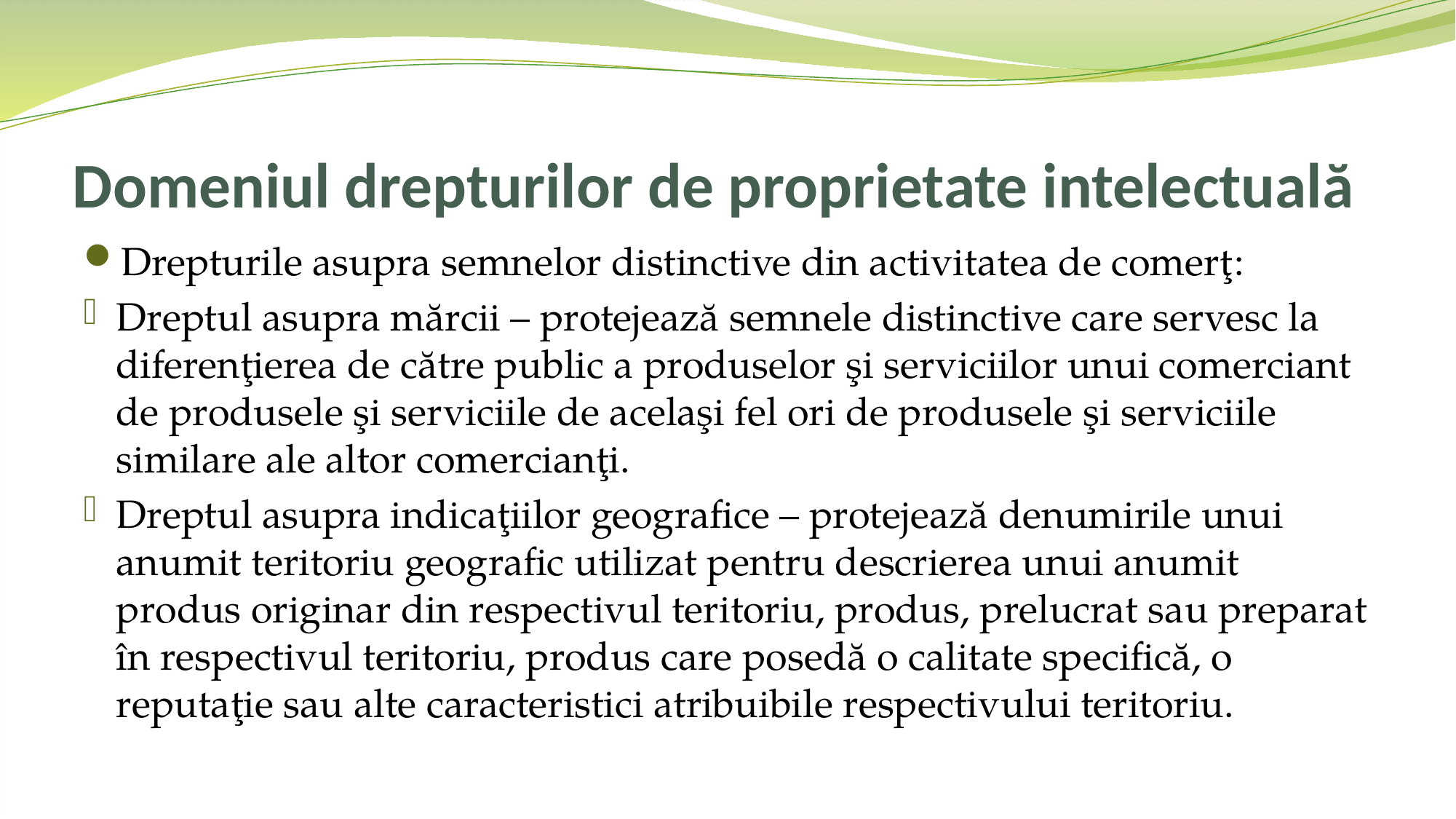

# Domeniul drepturilor de proprietate intelectuală
Drepturile asupra semnelor distinctive din activitatea de comerţ:
Dreptul asupra mărcii – protejează semnele distinctive care servesc la diferenţierea de către public a produselor şi serviciilor unui comerciant de produsele şi serviciile de acelaşi fel ori de produsele şi serviciile similare ale altor comercianţi.
Dreptul asupra indicaţiilor geografice – protejează denumirile unui anumit teritoriu geografic utilizat pentru descrierea unui anumit produs originar din respectivul teritoriu, produs, prelucrat sau preparat în respectivul teritoriu, produs care posedă o calitate specifică, o reputaţie sau alte caracteristici atribuibile respectivului teritoriu.